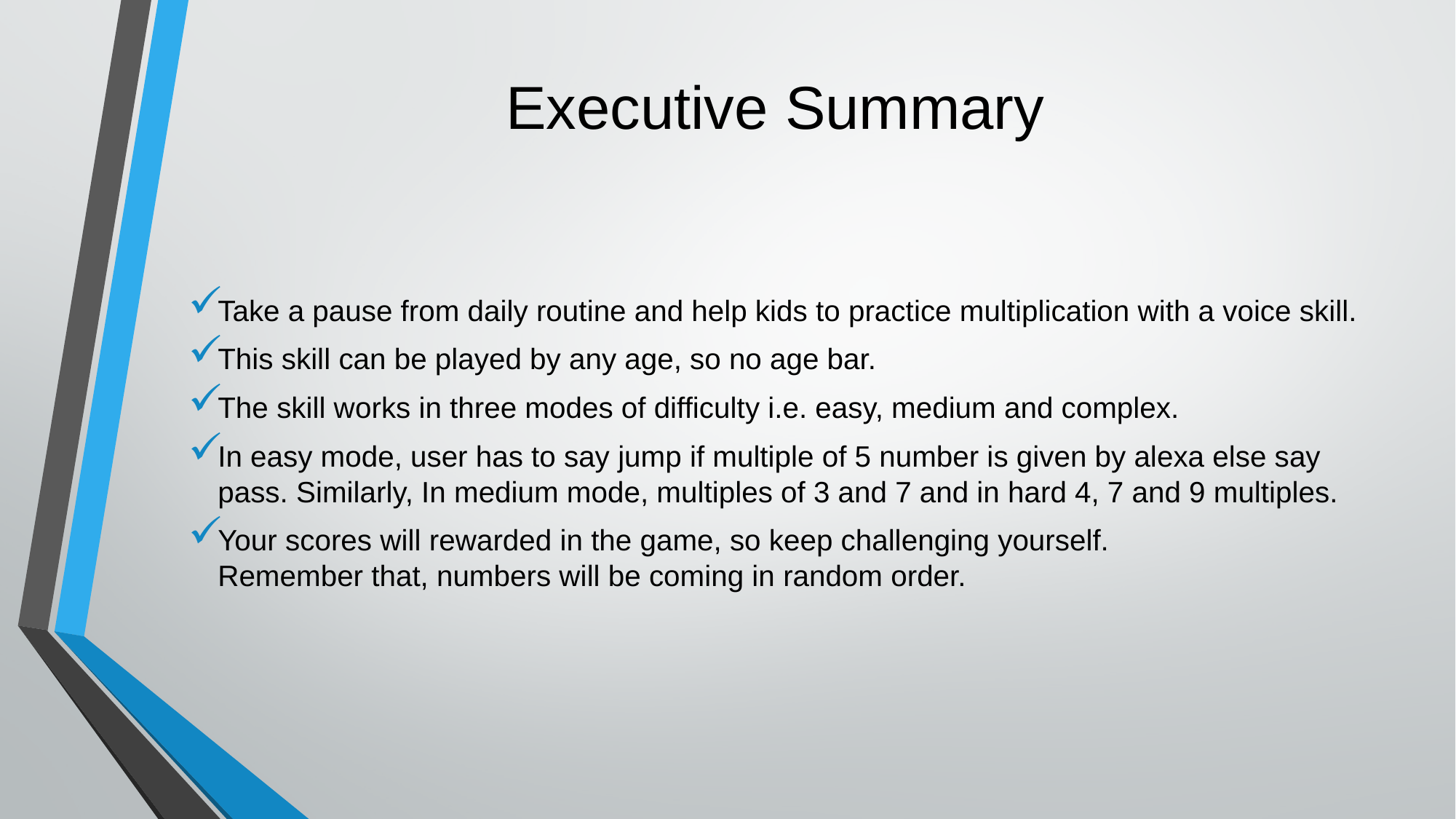

# Executive Summary
Take a pause from daily routine and help kids to practice multiplication with a voice skill.
This skill can be played by any age, so no age bar.
The skill works in three modes of difficulty i.e. easy, medium and complex.
In easy mode, user has to say jump if multiple of 5 number is given by alexa else say pass. Similarly, In medium mode, multiples of 3 and 7 and in hard 4, 7 and 9 multiples.
Your scores will rewarded in the game, so keep challenging yourself.
Remember that, numbers will be coming in random order.